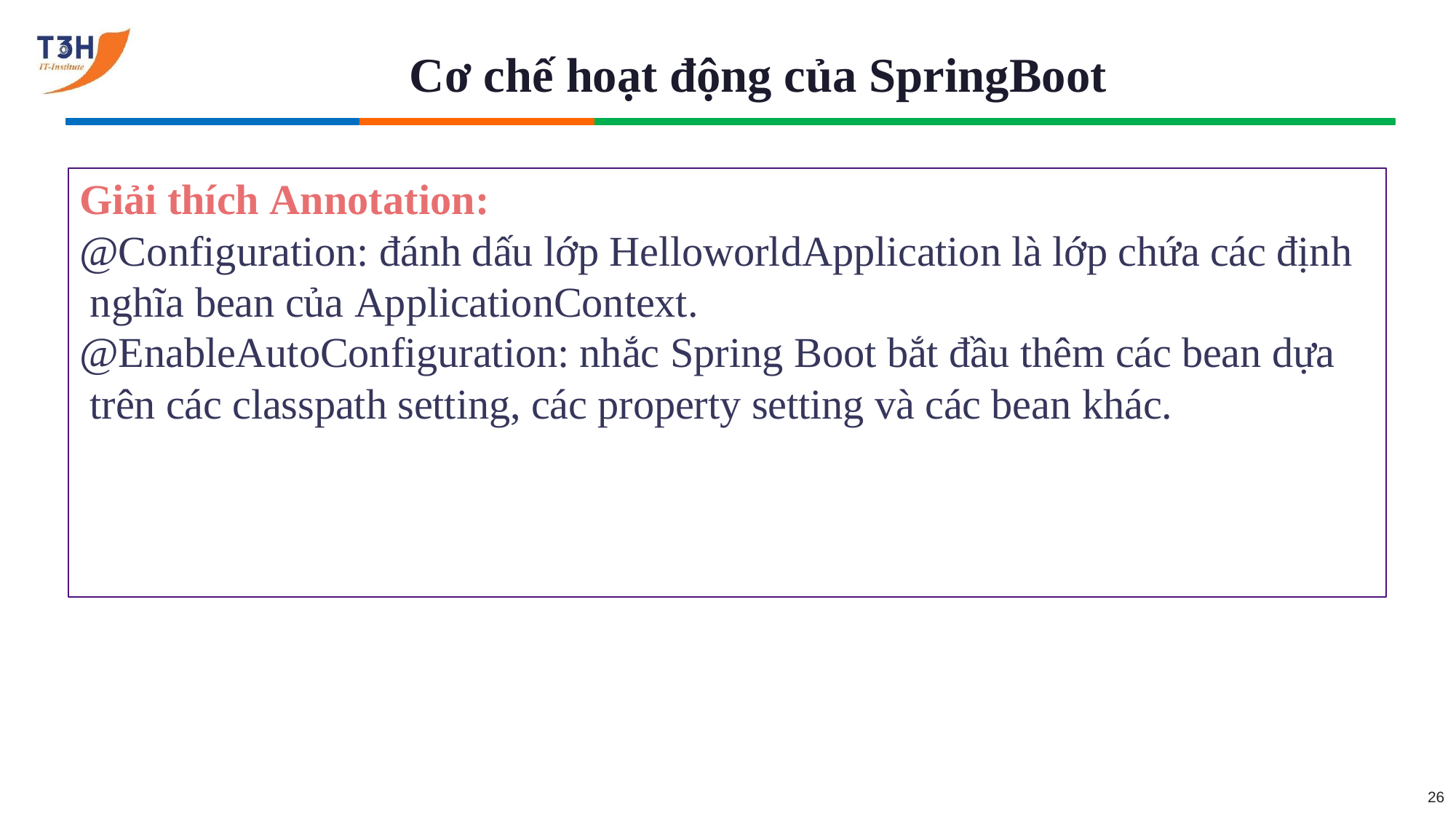

# Cơ chế hoạt động của SpringBoot

Giải thích Annotation:
@Configuration: đánh dấu lớp HelloworldApplication là lớp chứa các định  nghĩa bean của ApplicationContext.
@EnableAutoConfiguration: nhắc Spring Boot bắt đầu thêm các bean dựa  trên các classpath setting, các property setting và các bean khác.
26